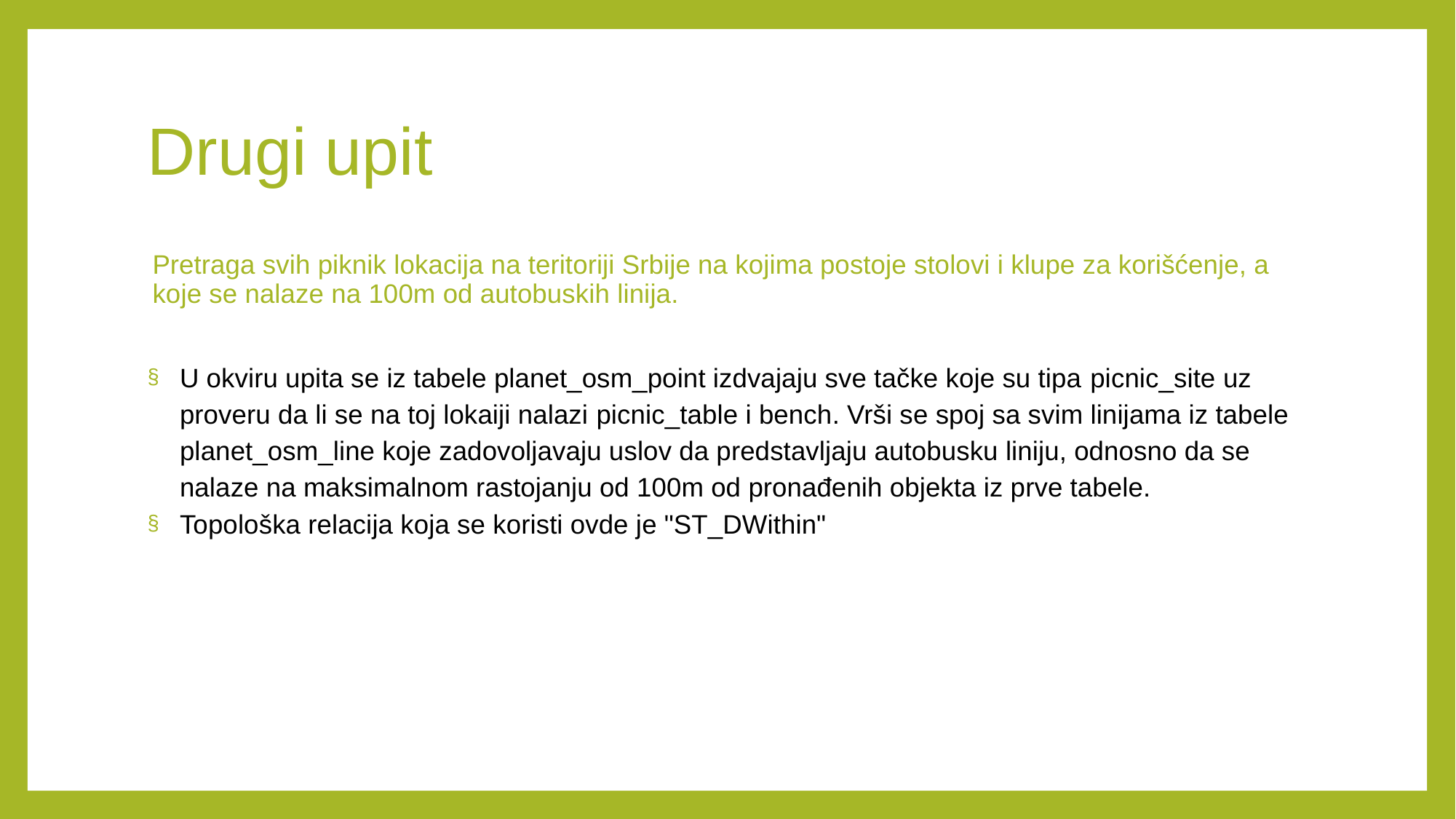

# Drugi upit
Pretraga svih piknik lokacija na teritoriji Srbije na kojima postoje stolovi i klupe za korišćenje, a koje se nalaze na 100m od autobuskih linija.

U okviru upita se iz tabele planet_osm_point izdvajaju sve tačke koje su tipa picnic_site uz proveru da li se na toj lokaiji nalazi picnic_table i bench. Vrši se spoj sa svim linijama iz tabele planet_osm_line koje zadovoljavaju uslov da predstavljaju autobusku liniju, odnosno da se nalaze na maksimalnom rastojanju od 100m od pronađenih objekta iz prve tabele.
Topološka relacija koja se koristi ovde je "ST_DWithin"